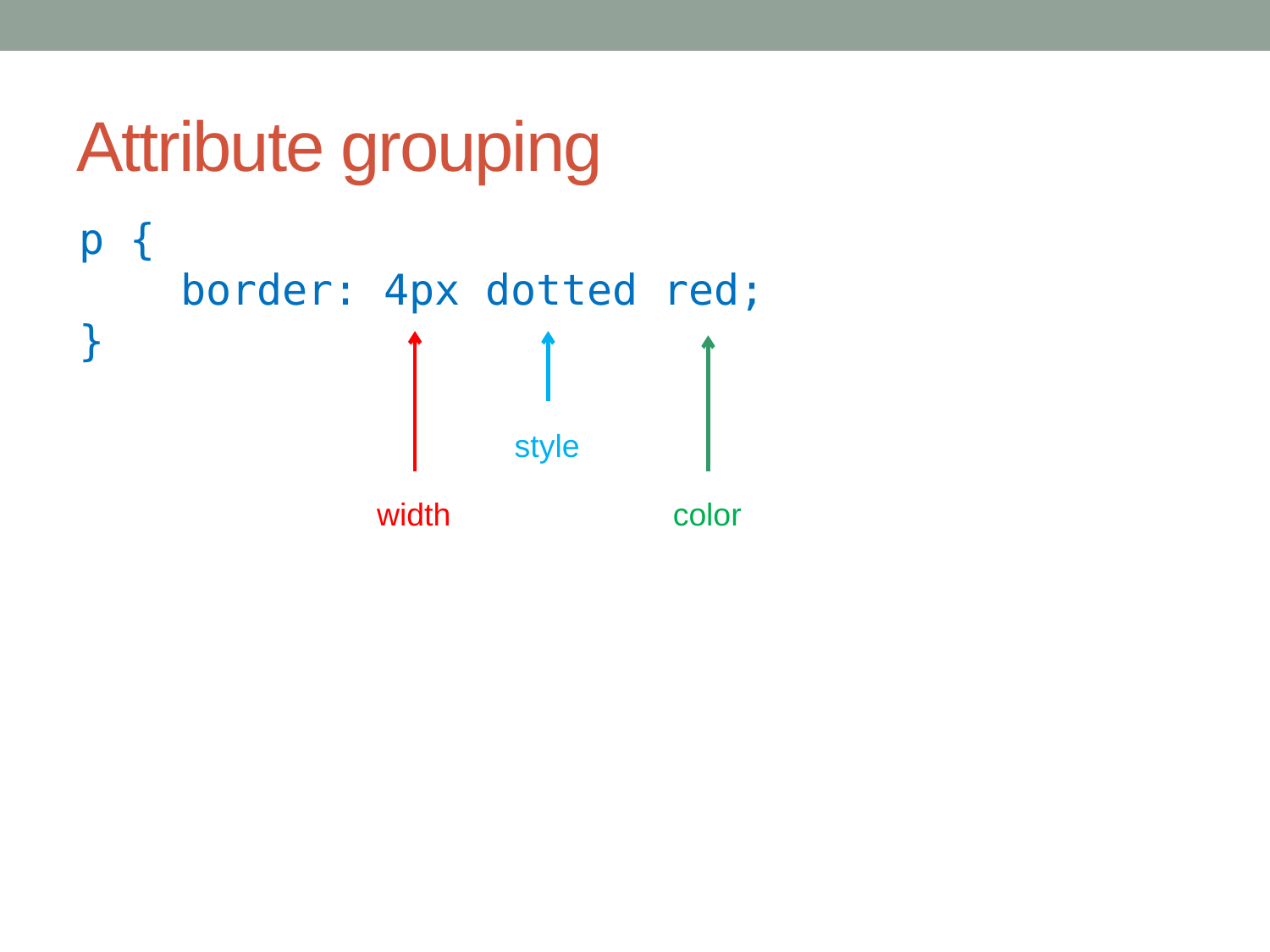

# Attribute grouping
p {
    border: 4px dotted red;
}
style
width
color